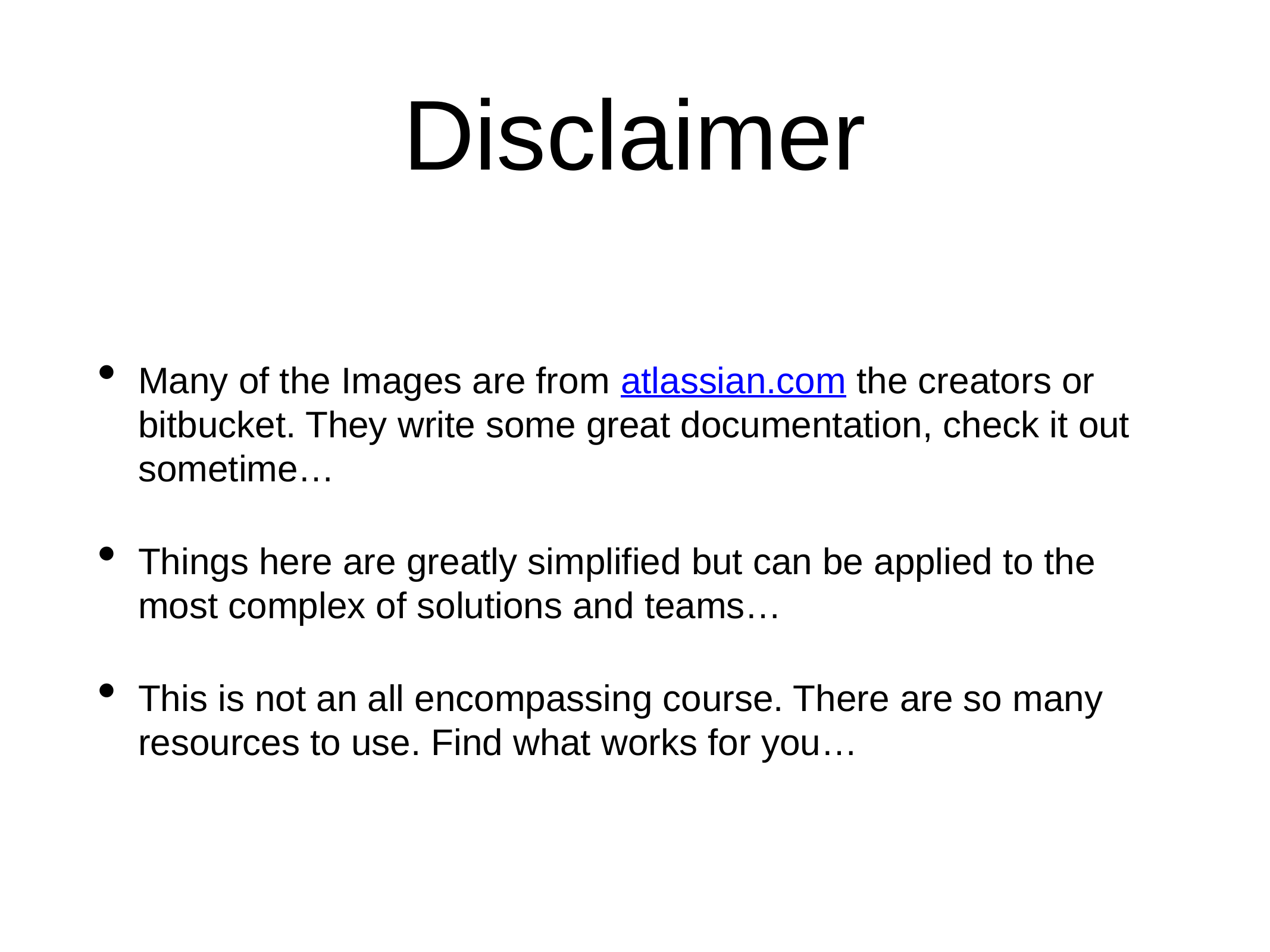

# Disclaimer
Many of the Images are from atlassian.com the creators or bitbucket. They write some great documentation, check it out sometime…
Things here are greatly simplified but can be applied to the most complex of solutions and teams…
This is not an all encompassing course. There are so many resources to use. Find what works for you…